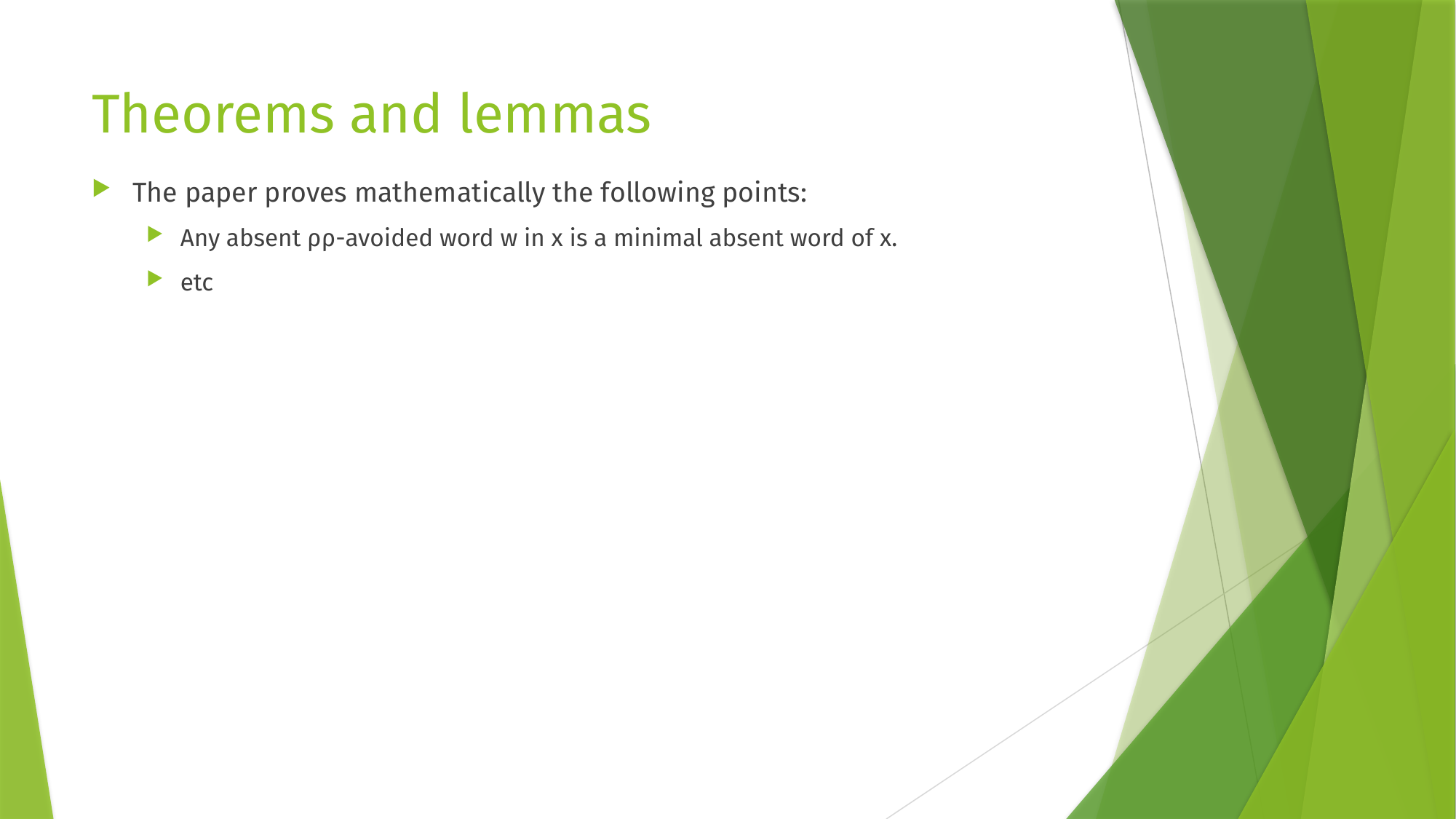

# Theorems and lemmas
The paper proves mathematically the following points:
Any absent ρρ-avoided word w in x is a minimal absent word of x.
etc